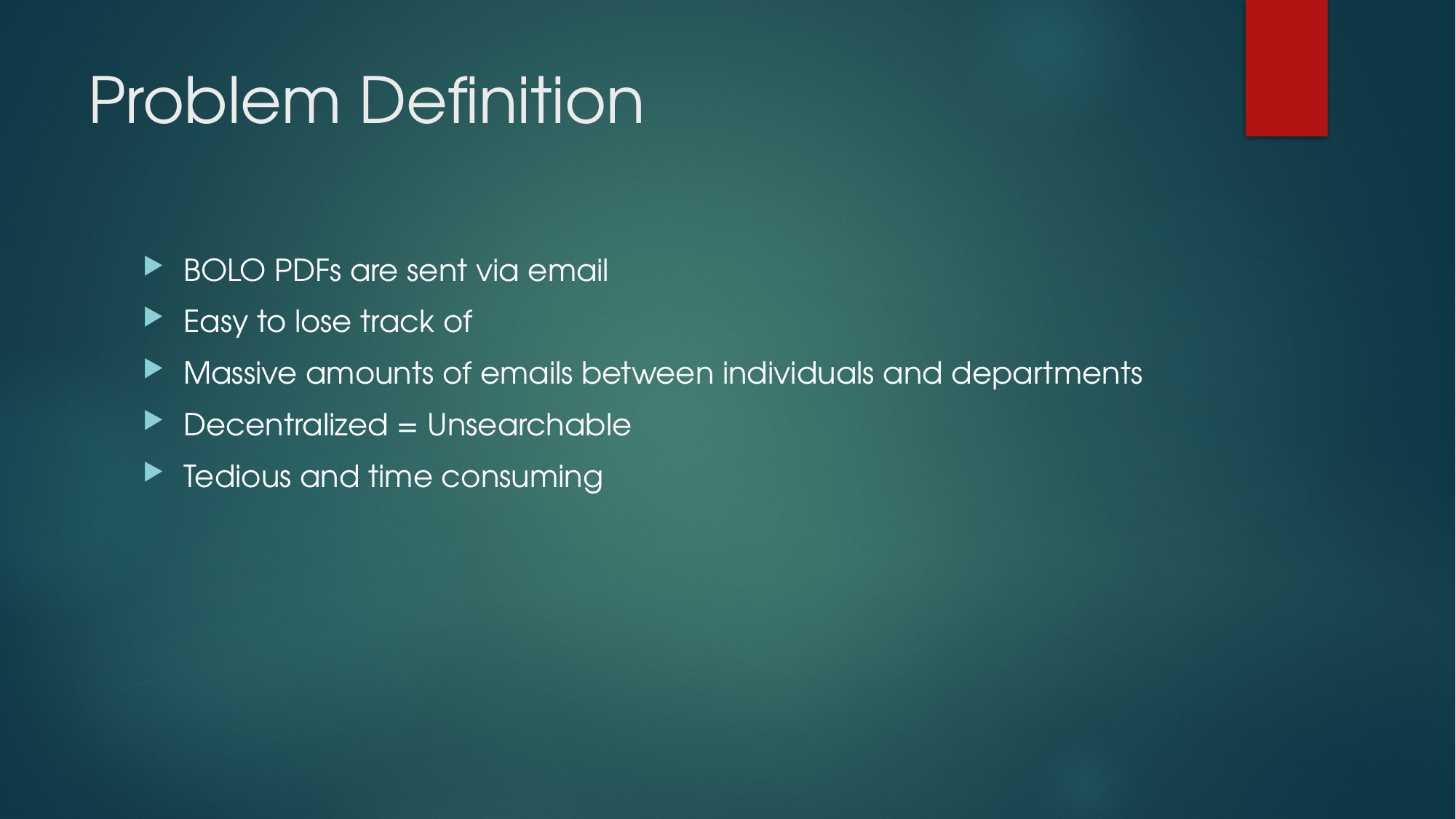

# Problem Definition
BOLO PDFs are sent via email
Easy to lose track of
Massive amounts of emails between individuals and departments
Decentralized = Unsearchable
Tedious and time consuming